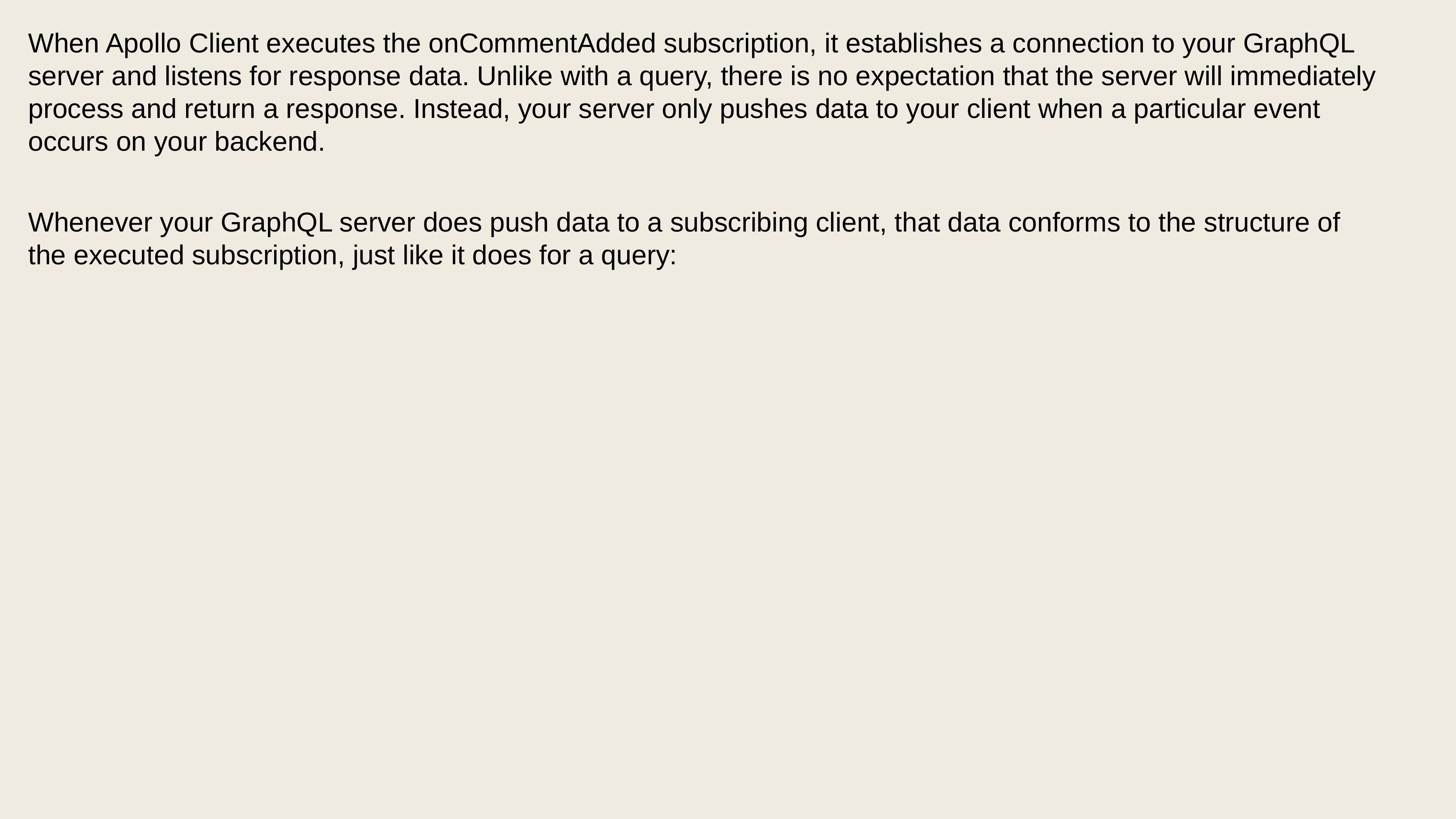

When Apollo Client executes the onCommentAdded subscription, it establishes a connection to your GraphQL server and listens for response data. Unlike with a query, there is no expectation that the server will immediately process and return a response. Instead, your server only pushes data to your client when a particular event occurs on your backend.

Whenever your GraphQL server does push data to a subscribing client, that data conforms to the structure of the executed subscription, just like it does for a query: